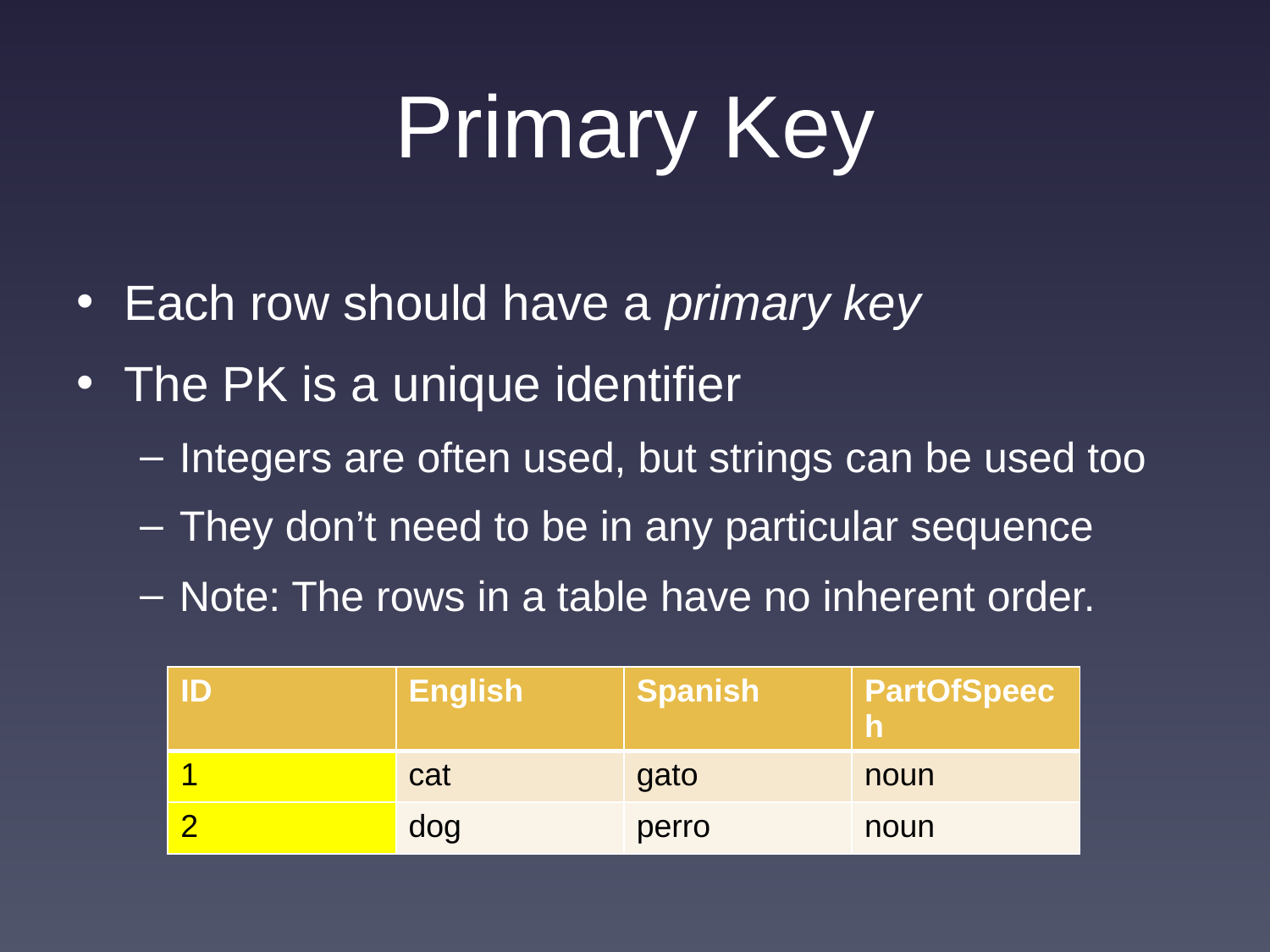

# Primary Key
Each row should have a primary key
The PK is a unique identifier
Integers are often used, but strings can be used too
They don’t need to be in any particular sequence
Note: The rows in a table have no inherent order.

| ID | English | Spanish | PartOfSpeech |
| --- | --- | --- | --- |
| 1 | cat | gato | noun |
| 2 | dog | perro | noun |